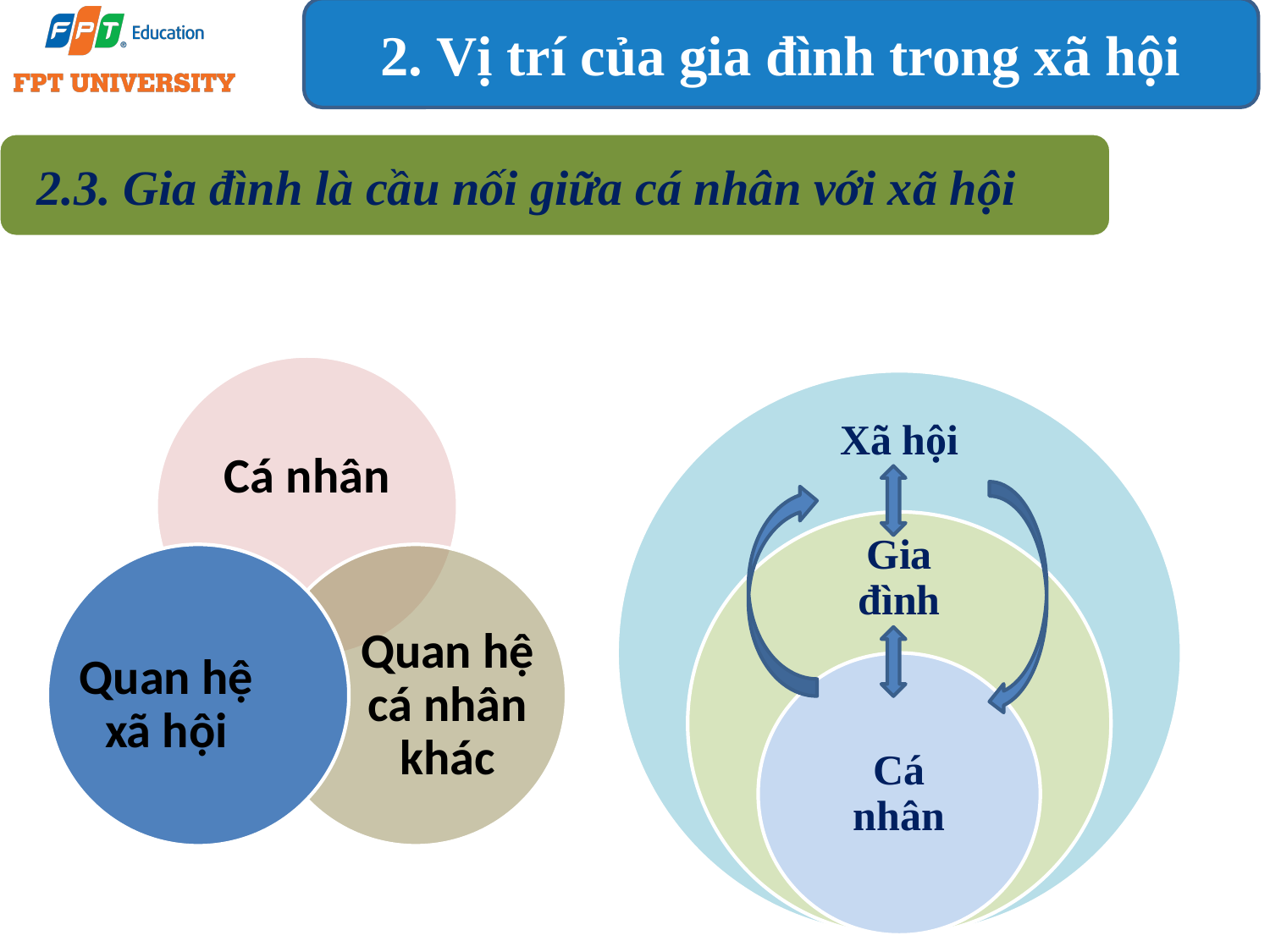

2. Vị trí của gia đình trong xã hội

2.3. Gia đình là cầu nối giữa cá nhân với xã hội
Cá nhân
Xã hội

Gia đình
Quan hệ xã hội
Quan hệ cá nhân khác

Cá nhân